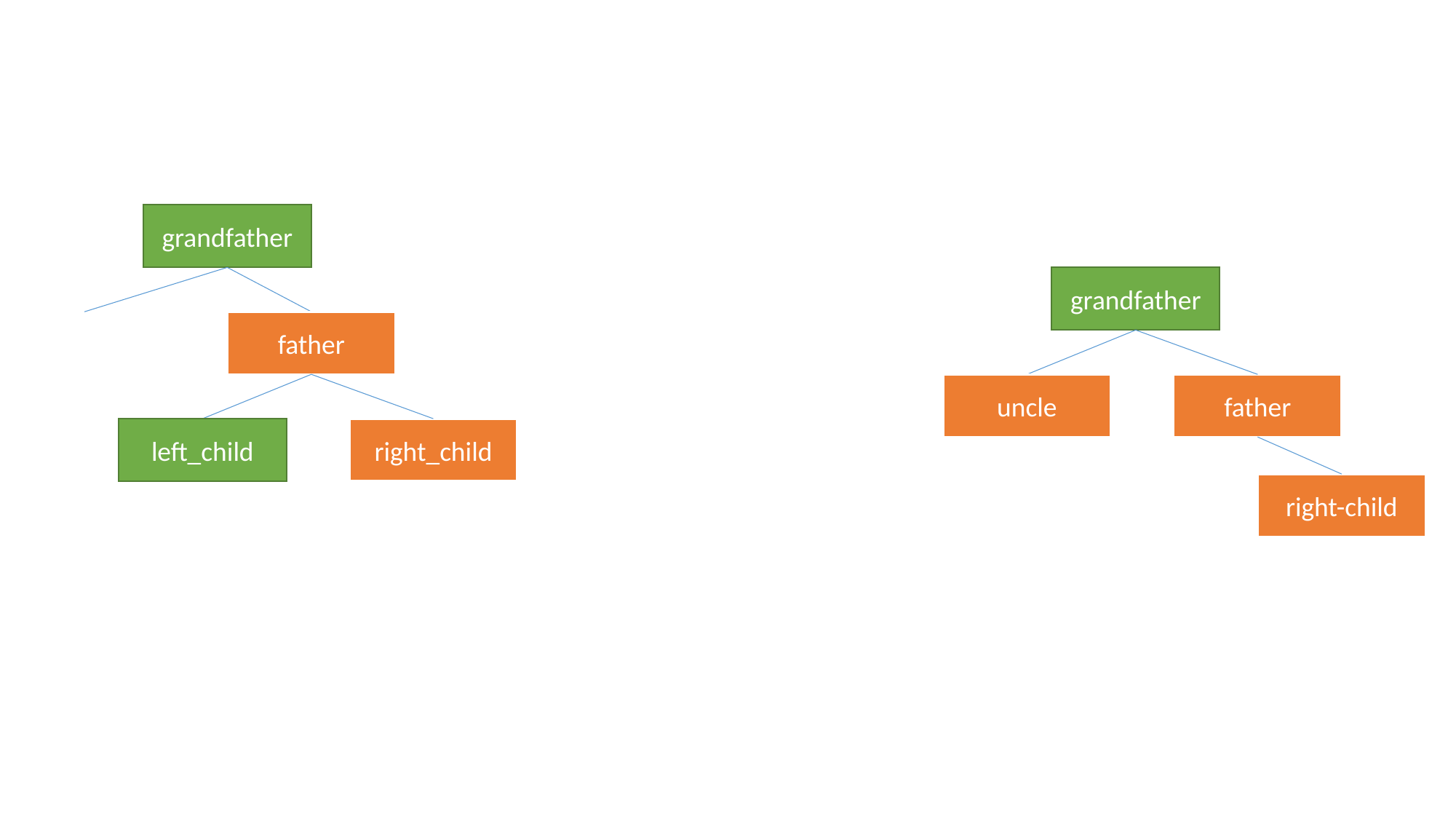

grandfather
grandfather
father
uncle
father
left_child
right_child
right-child